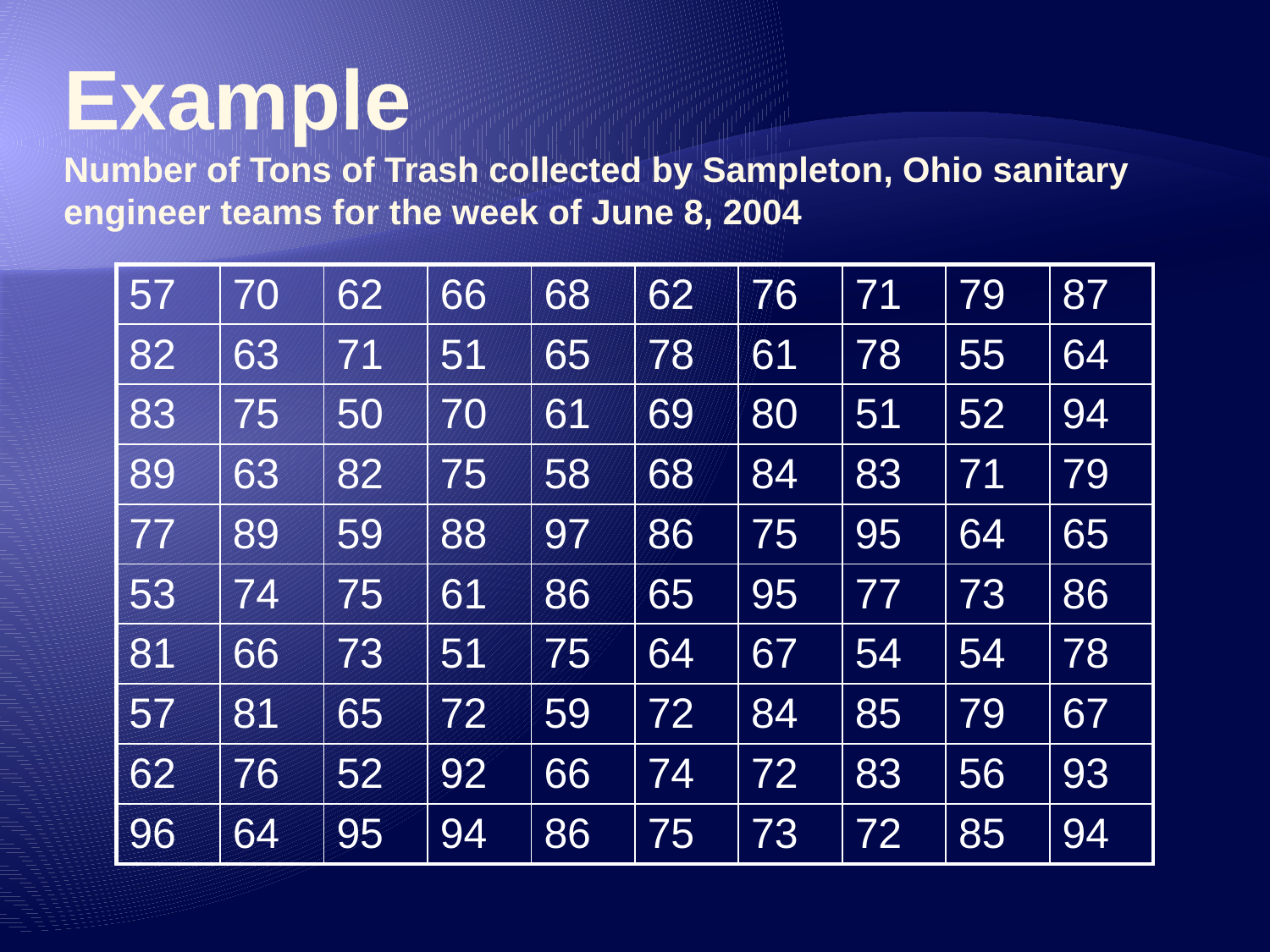

# Example Number of Tons of Trash collected by Sampleton, Ohio sanitary engineer teams for the week of June 8, 2004
| 57 | 70 | 62 | 66 | 68 | 62 | 76 | 71 | 79 | 87 |
| --- | --- | --- | --- | --- | --- | --- | --- | --- | --- |
| 82 | 63 | 71 | 51 | 65 | 78 | 61 | 78 | 55 | 64 |
| 83 | 75 | 50 | 70 | 61 | 69 | 80 | 51 | 52 | 94 |
| 89 | 63 | 82 | 75 | 58 | 68 | 84 | 83 | 71 | 79 |
| 77 | 89 | 59 | 88 | 97 | 86 | 75 | 95 | 64 | 65 |
| 53 | 74 | 75 | 61 | 86 | 65 | 95 | 77 | 73 | 86 |
| 81 | 66 | 73 | 51 | 75 | 64 | 67 | 54 | 54 | 78 |
| 57 | 81 | 65 | 72 | 59 | 72 | 84 | 85 | 79 | 67 |
| 62 | 76 | 52 | 92 | 66 | 74 | 72 | 83 | 56 | 93 |
| 96 | 64 | 95 | 94 | 86 | 75 | 73 | 72 | 85 | 94 |